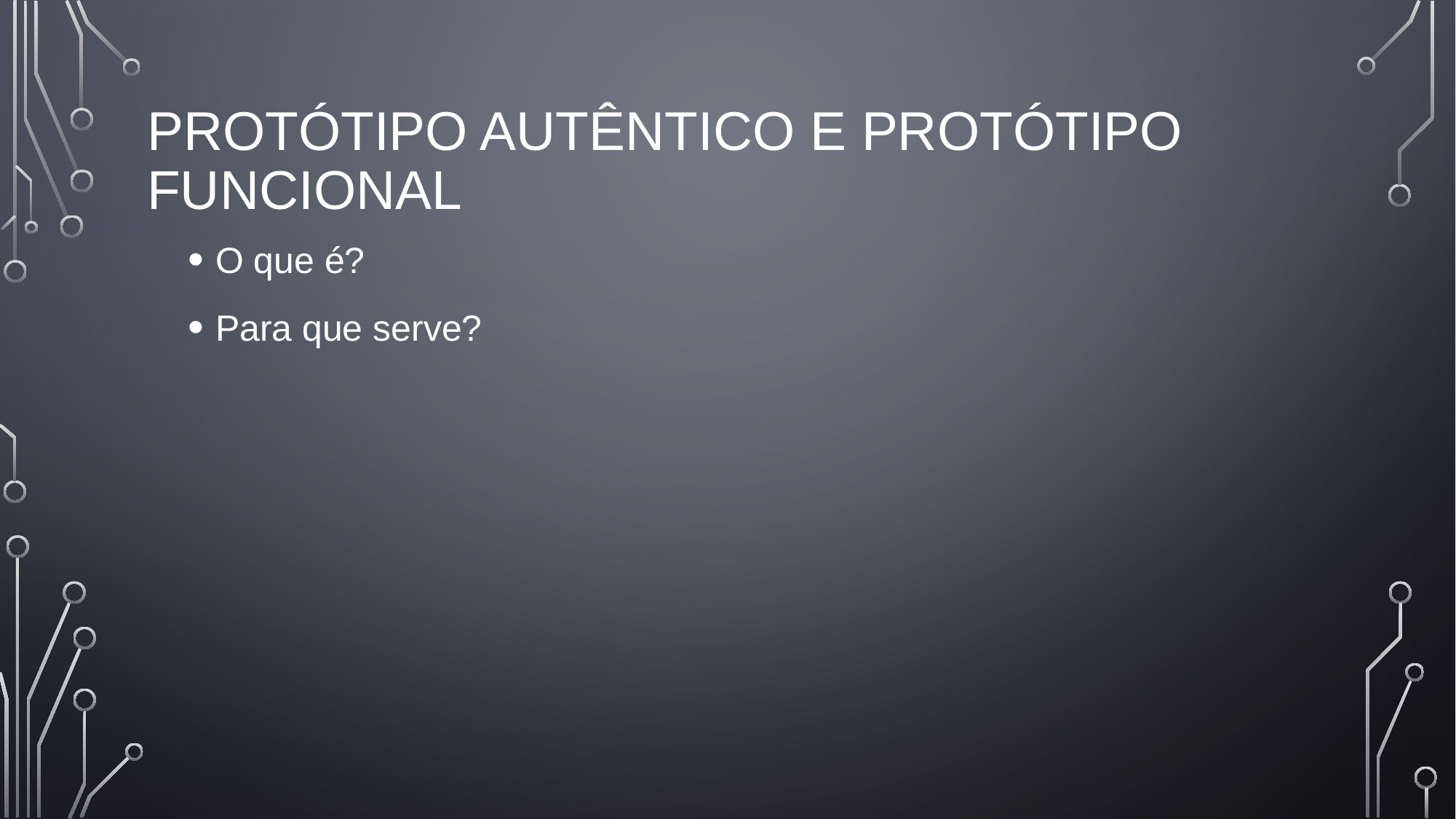

# Protótipo Autêntico e Protótipo Funcional
O que é?
Para que serve?